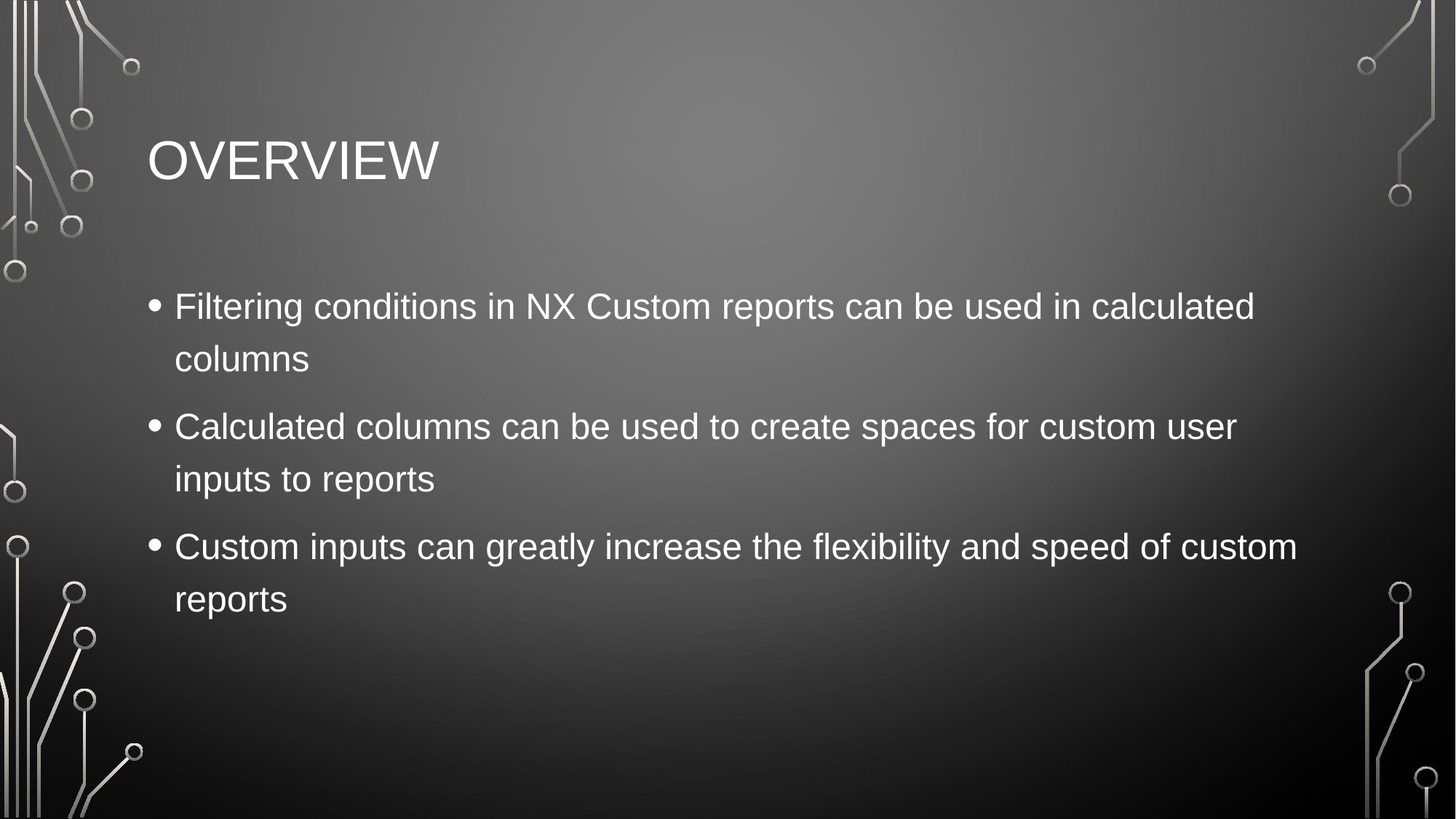

# Overview
Filtering conditions in NX Custom reports can be used in calculated columns
Calculated columns can be used to create spaces for custom user inputs to reports
Custom inputs can greatly increase the flexibility and speed of custom reports